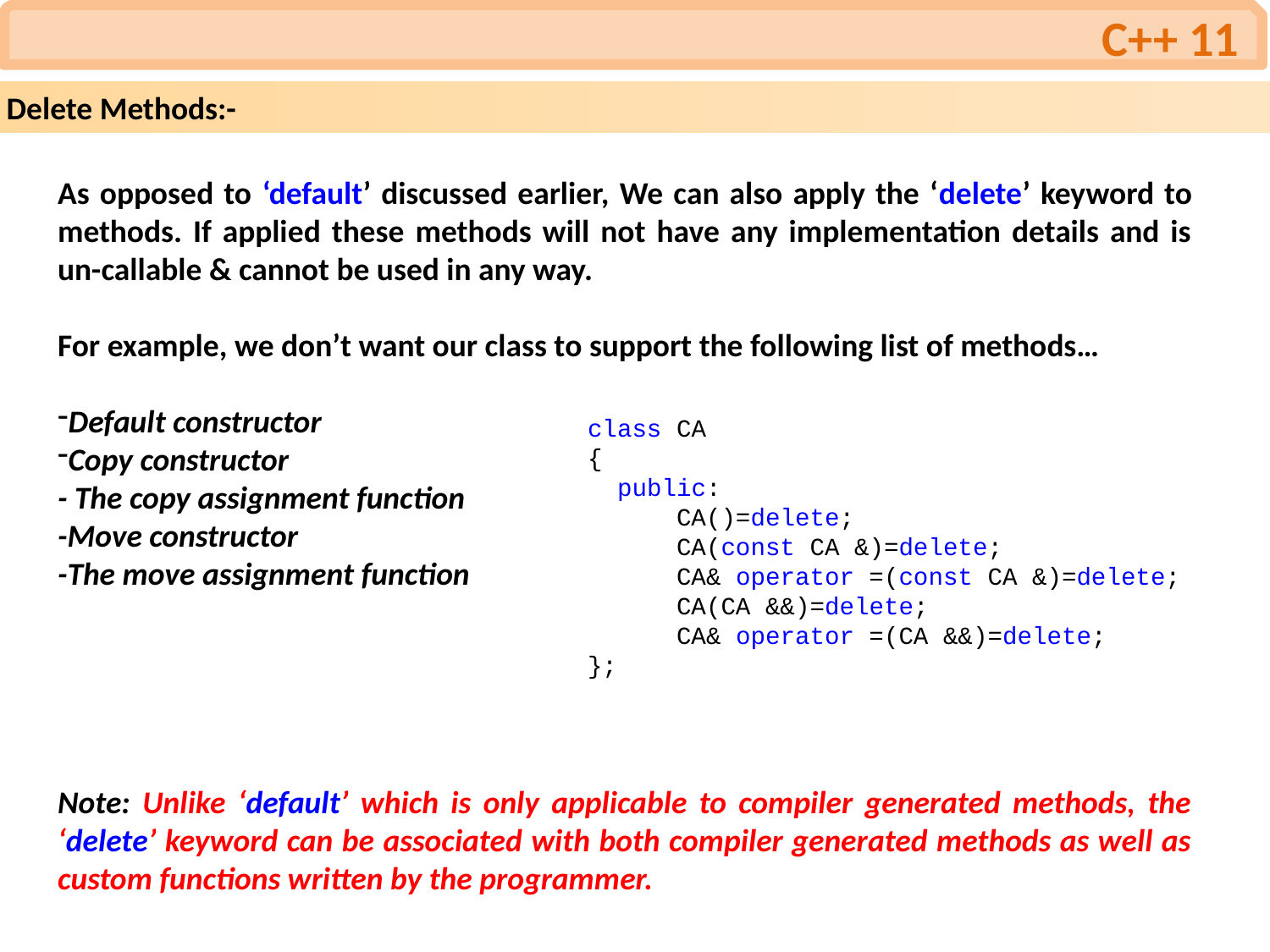

C++ 11
Delete Methods:-
As opposed to ‘default’ discussed earlier, We can also apply the ‘delete’ keyword to methods. If applied these methods will not have any implementation details and is un-callable & cannot be used in any way.

For example, we don’t want our class to support the following list of methods…

Default constructor
Copy constructor
- The copy assignment function
-Move constructor
-The move assignment function

Note: Unlike ‘default’ which is only applicable to compiler generated methods, the ‘delete’ keyword can be associated with both compiler generated methods as well as custom functions written by the programmer.
class CA
{
  public:
      CA()=delete;
      CA(const CA &)=delete;
      CA& operator =(const CA &)=delete;
      CA(CA &&)=delete;
      CA& operator =(CA &&)=delete;
};